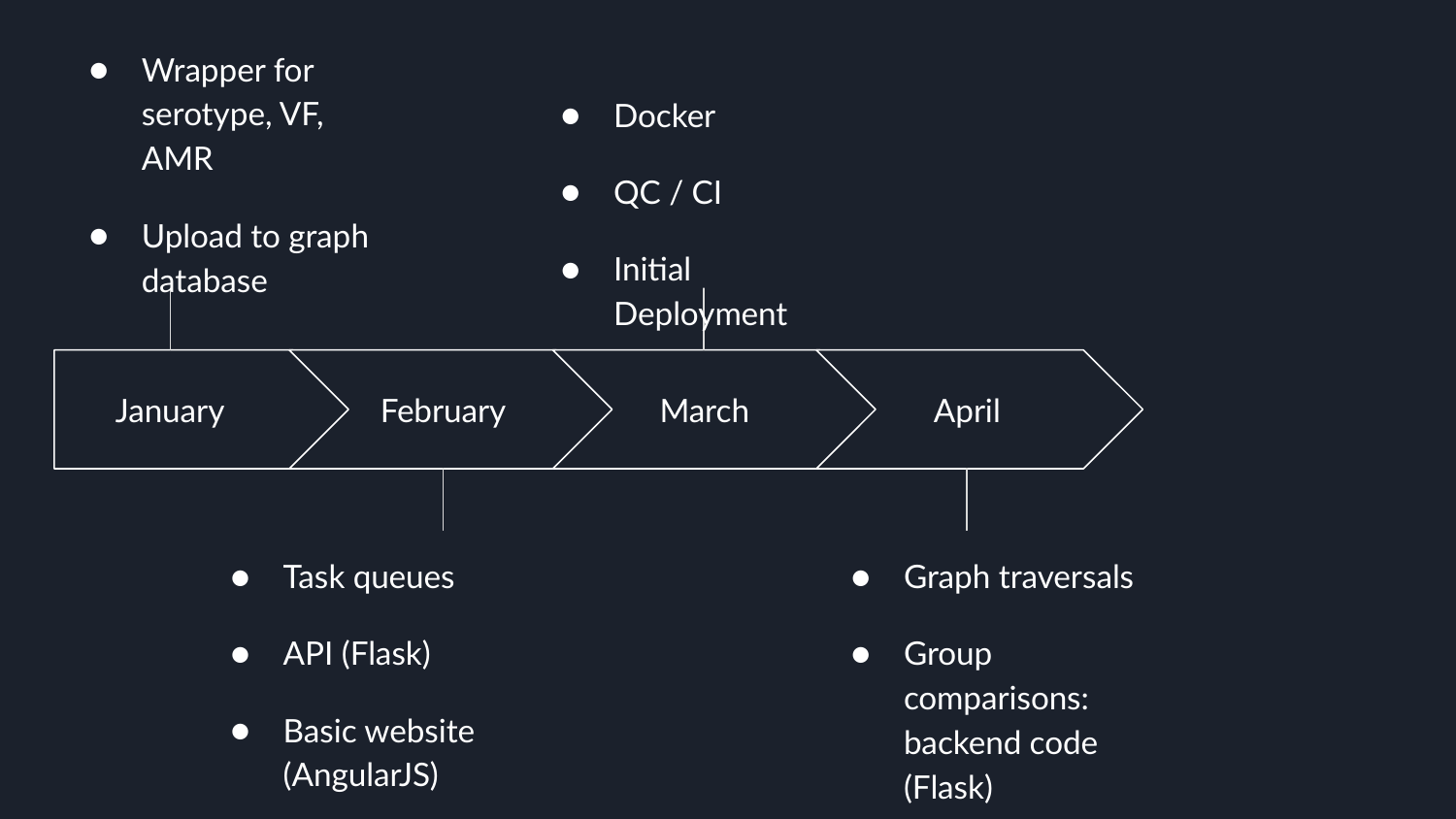

Wrapper for  serotype, VF, AMR
Upload to graph database
Docker
QC / CI
Initial Deployment

January
February
March
April

Task queues
API (Flask)
Basic website (AngularJS)
Graph traversals
Group comparisons: backend code (Flask)